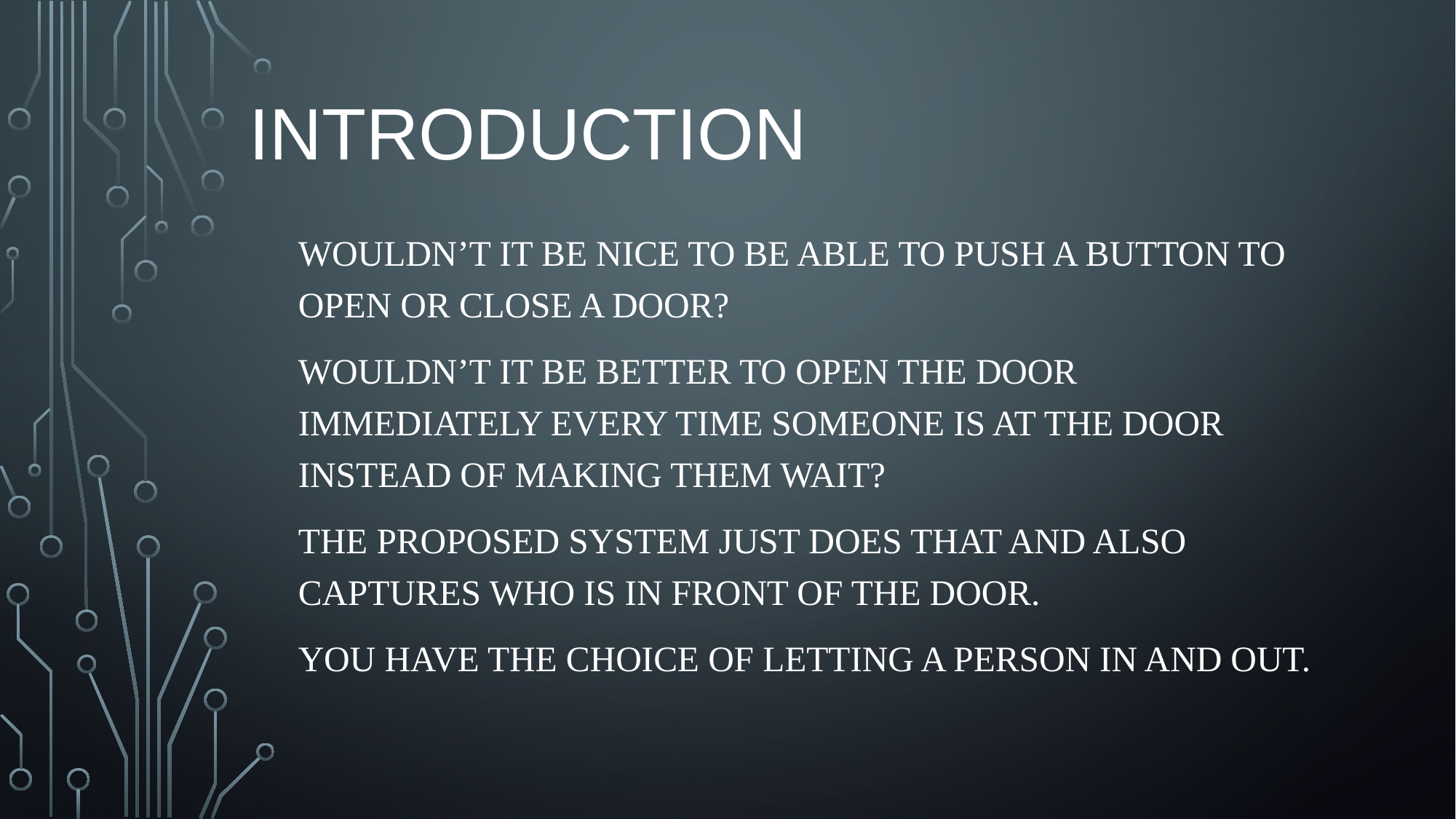

# introduction
Wouldn’t it be nice to be able to push a button to open or close a door?
Wouldn’t it be better to open the door immediately every time someone Is at the door instead of making them wait?
The proposed system just does that and also captures who is in front of the door.
You have the choice of letting a person in and out.